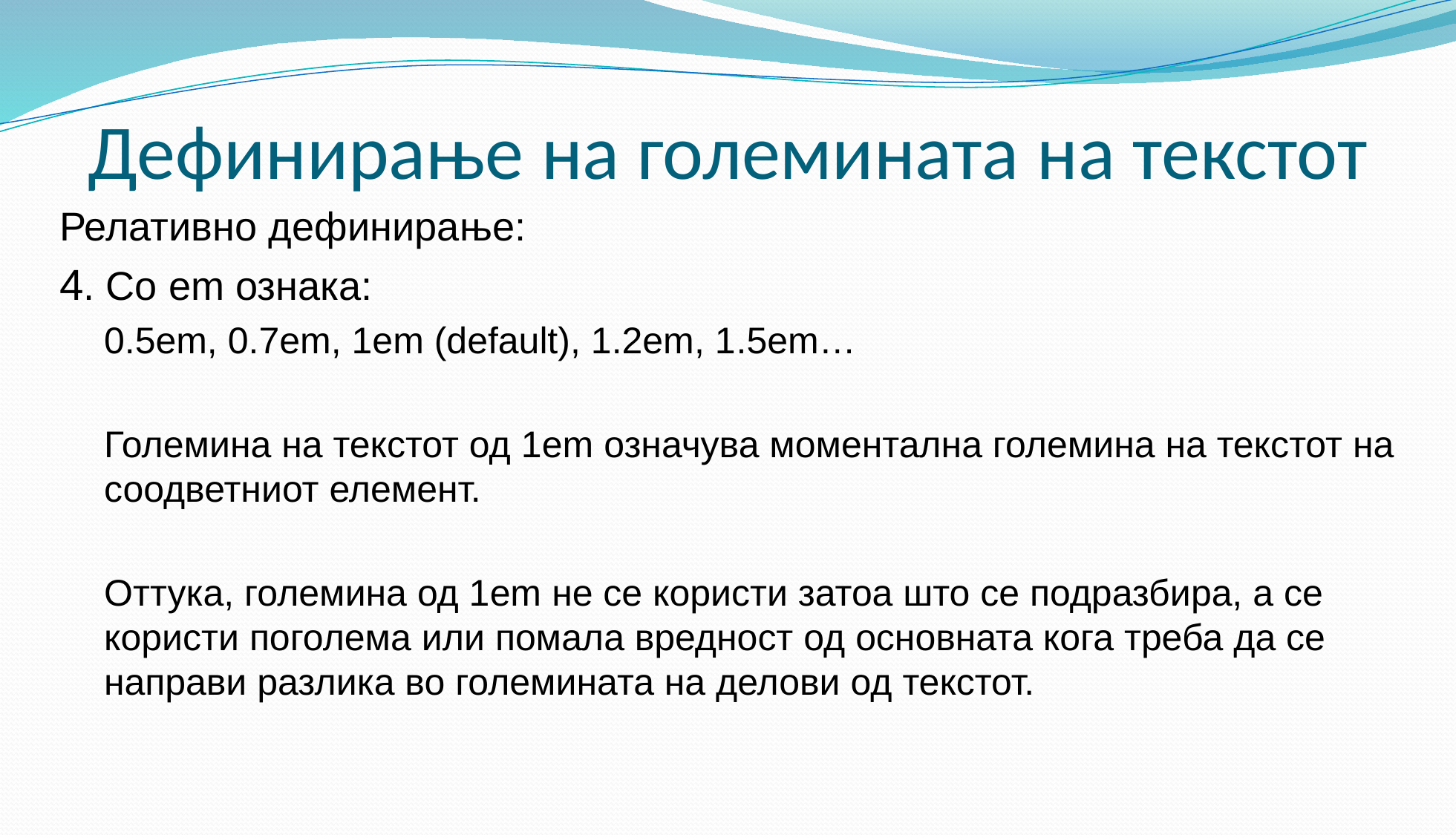

# Дефинирање на големината на текстот
Релативно дефинирање:
4. Со em ознака:
0.5em, 0.7em, 1em (default), 1.2em, 1.5em…

Големина на текстот од 1em означува моментална големина на текстот на соодветниот елемент.

Оттука, големина од 1em не се користи затоа што се подразбира, а се користи поголема или помала вредност од основната кога треба да се направи разлика во големината на делови од текстот.